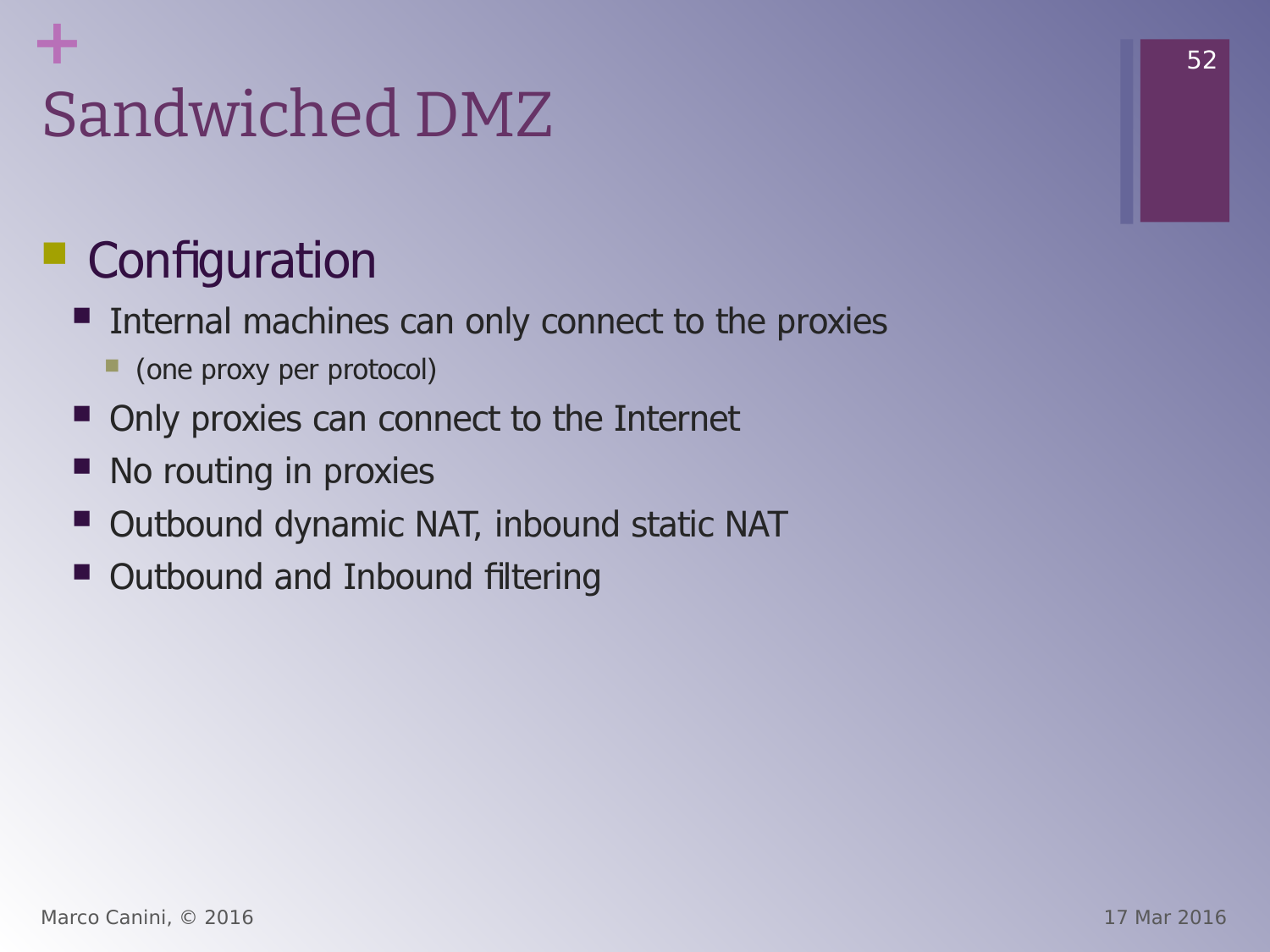

52
# Sandwiched DMZ
Configuration
Internal machines can only connect to the proxies
(one proxy per protocol)
Only proxies can connect to the Internet
No routing in proxies
Outbound dynamic NAT, inbound static NAT
Outbound and Inbound filtering
Marco Canini, © 2016
17 Mar 2016